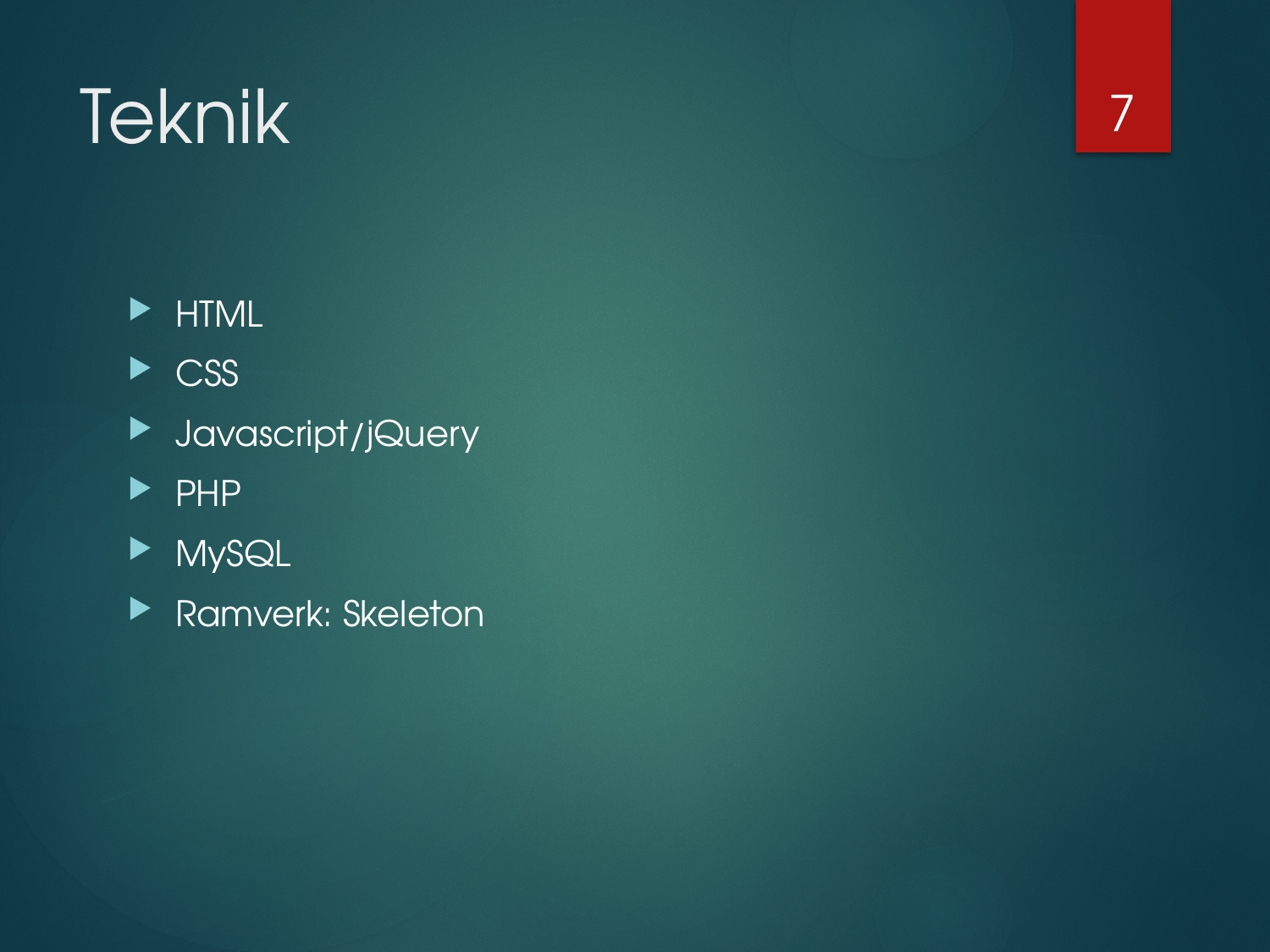

7
# Teknik
HTML
CSS
Javascript/jQuery
PHP
MySQL
Ramverk: Skeleton